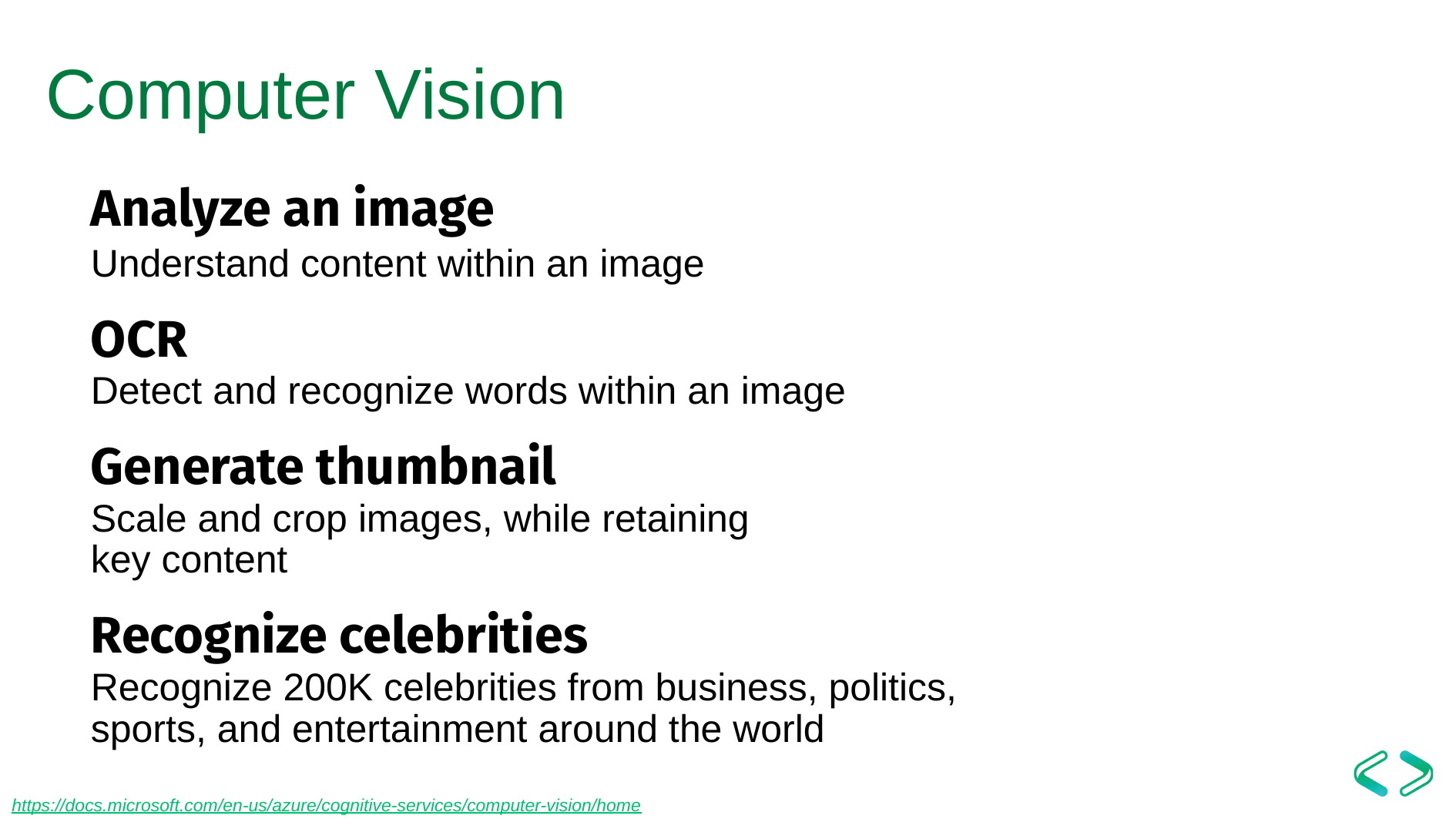

# Computer Vision
Analyze an image
Understand content within an image
OCR
Detect and recognize words within an image
Generate thumbnail
Scale and crop images, while retaining
key content
Recognize celebrities
Recognize 200K celebrities from business, politics, sports, and entertainment around the world

https://docs.microsoft.com/en-us/azure/cognitive-services/computer-vision/home